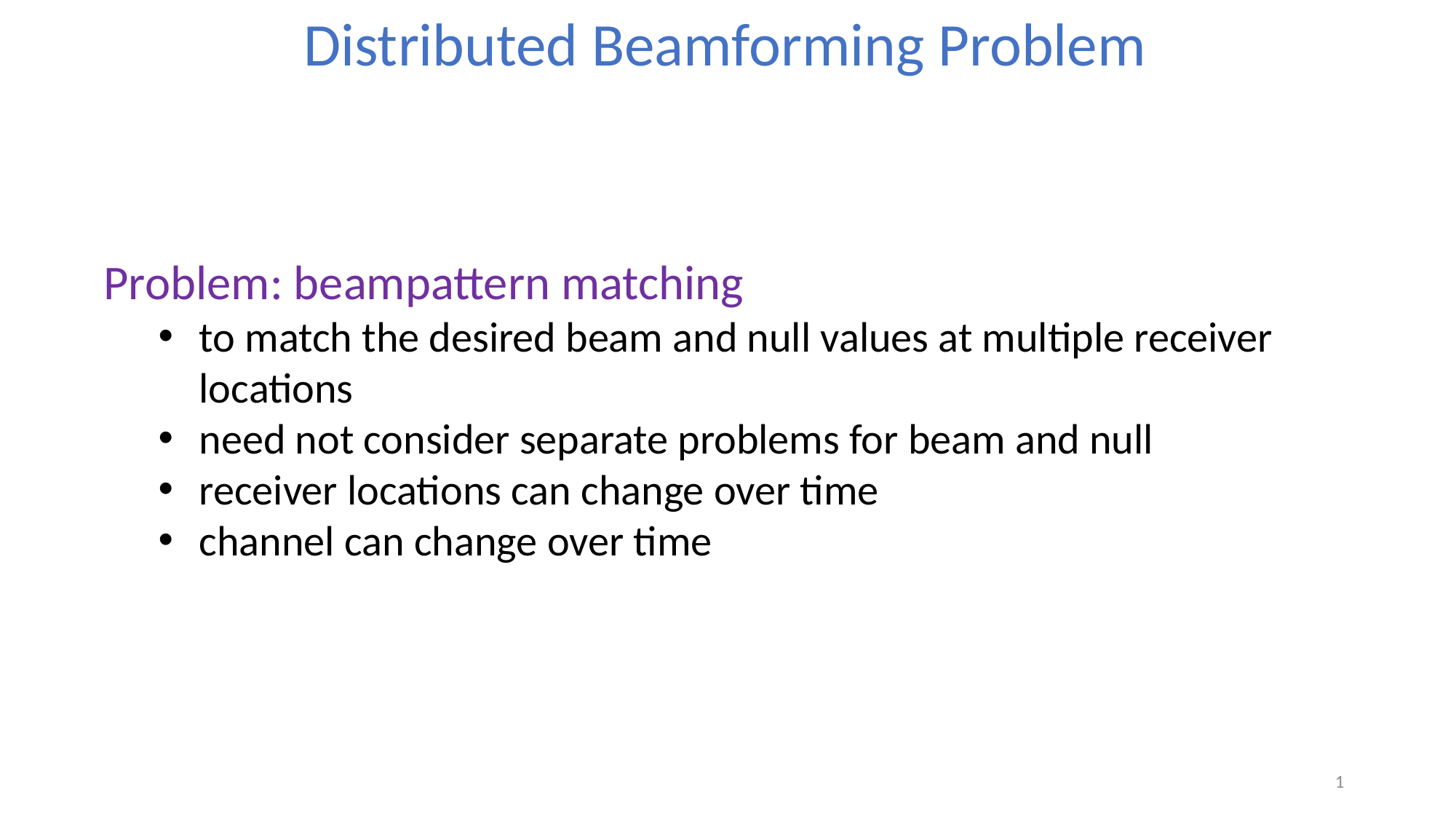

Distributed Beamforming Problem
Problem: beampattern matching
to match the desired beam and null values at multiple receiver locations
need not consider separate problems for beam and null
receiver locations can change over time
channel can change over time
1